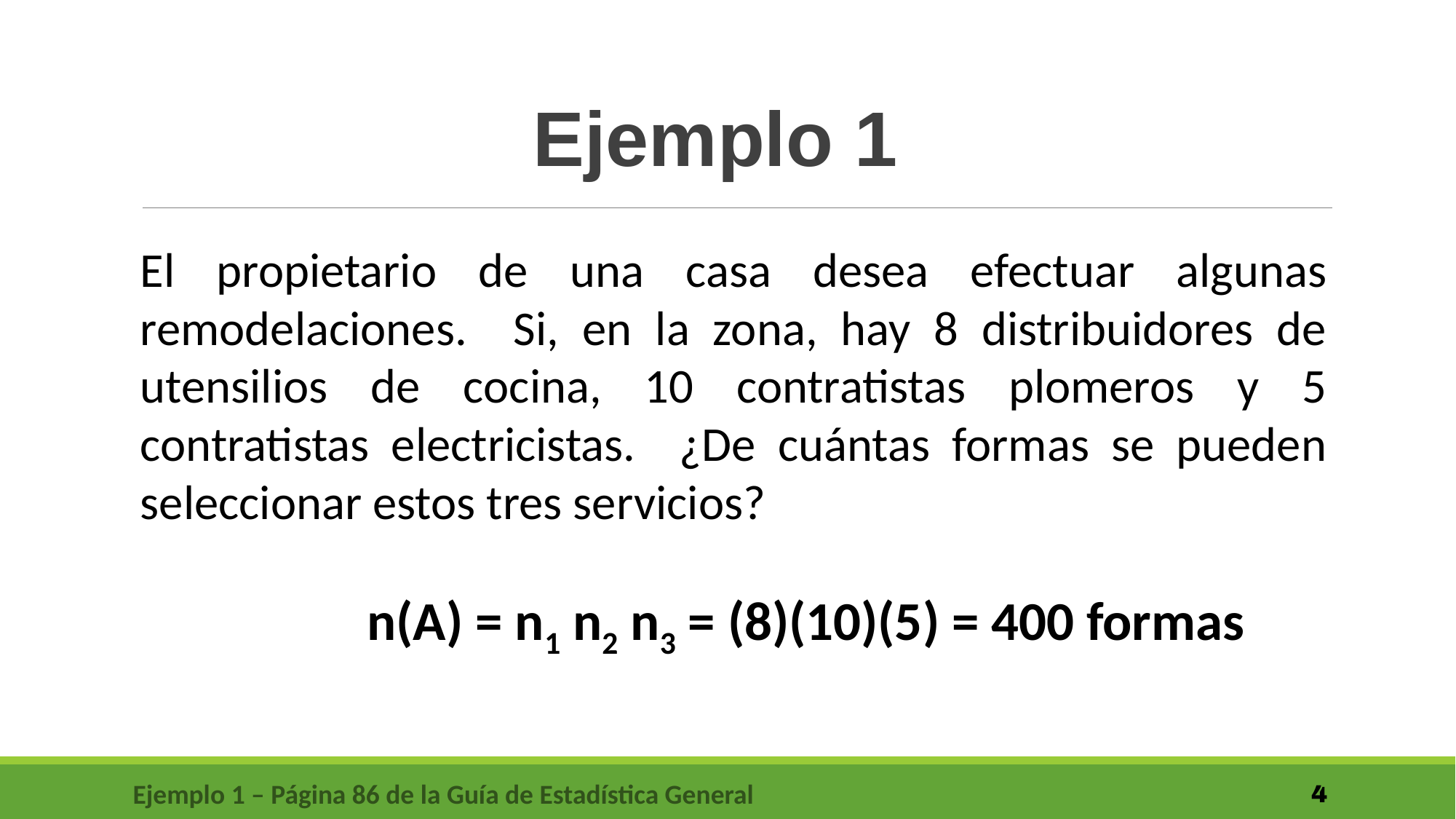

Ejemplo 1
	El propietario de una casa desea efectuar algunas remodelaciones.  Si, en la zona, hay 8 distribuidores de utensilios de cocina, 10 contratistas plomeros y 5 contratistas electricistas.  ¿De cuántas formas se pueden seleccionar estos tres servicios?
		n(A) = n1 n2 n3 = (8)(10)(5) = 400 formas
Ejemplo 1 – Página 86 de la Guía de Estadística General
4